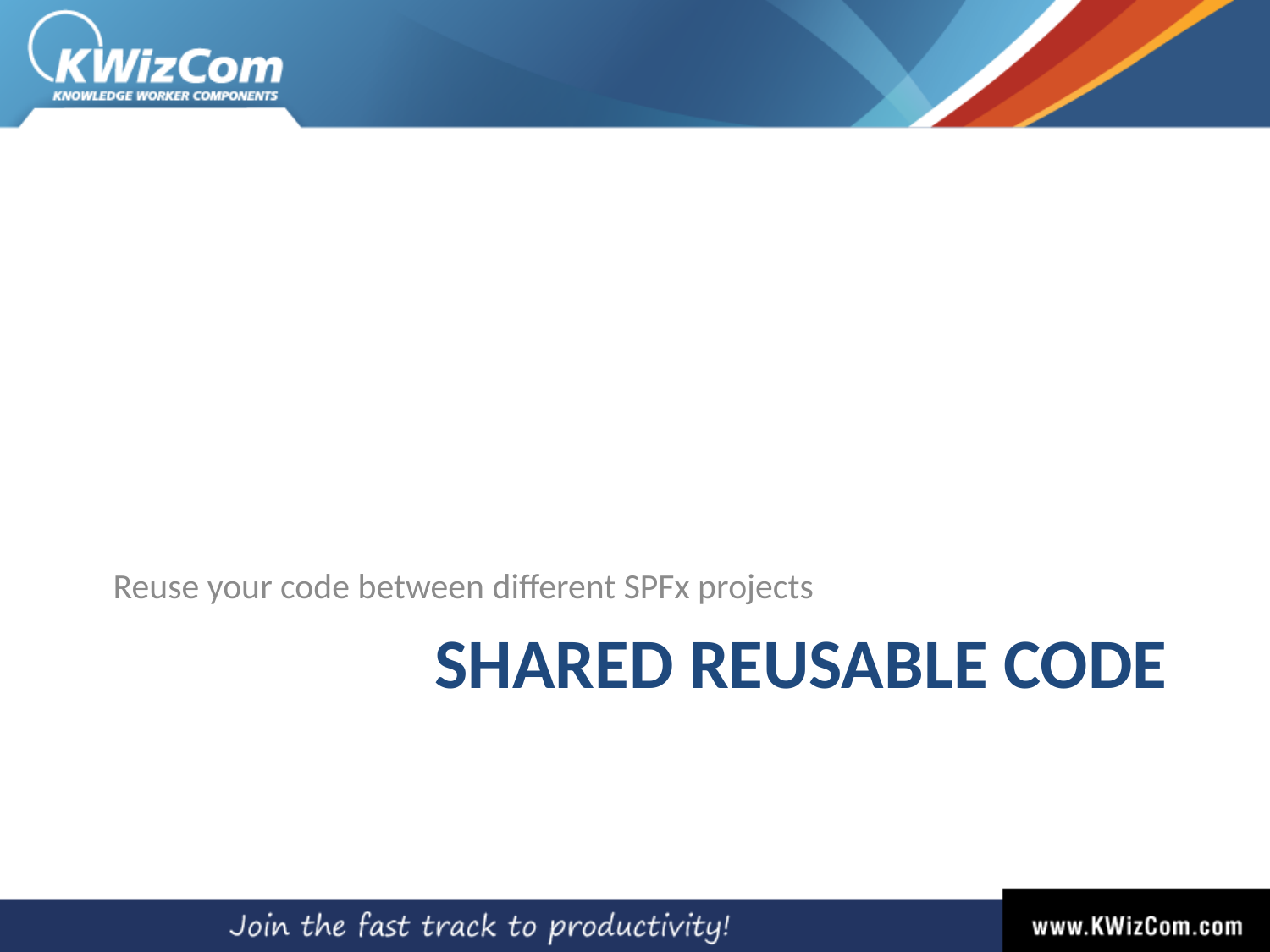

Reuse your code between different SPFx projects
# Shared reusable code